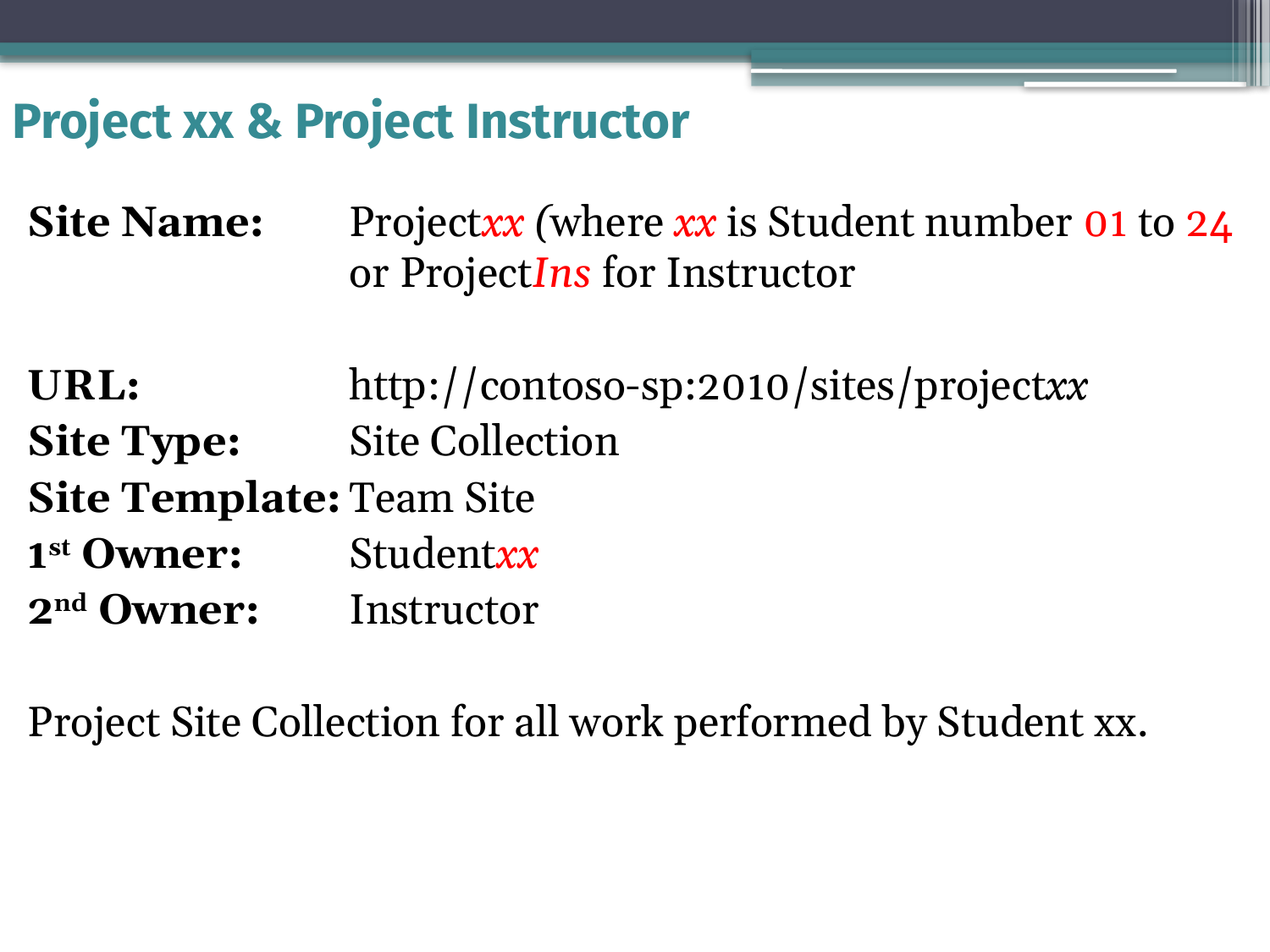

# Project xx & Project Instructor
Site Name:	Projectxx (where xx is Student number 01 to 24
or ProjectIns for Instructor

URL:	http://contoso-sp:2010/sites/projectxx
Site Type:	Site Collection
Site Template:	Team Site
1st Owner:	Studentxx
2nd Owner:	Instructor

Project Site Collection for all work performed by Student xx.